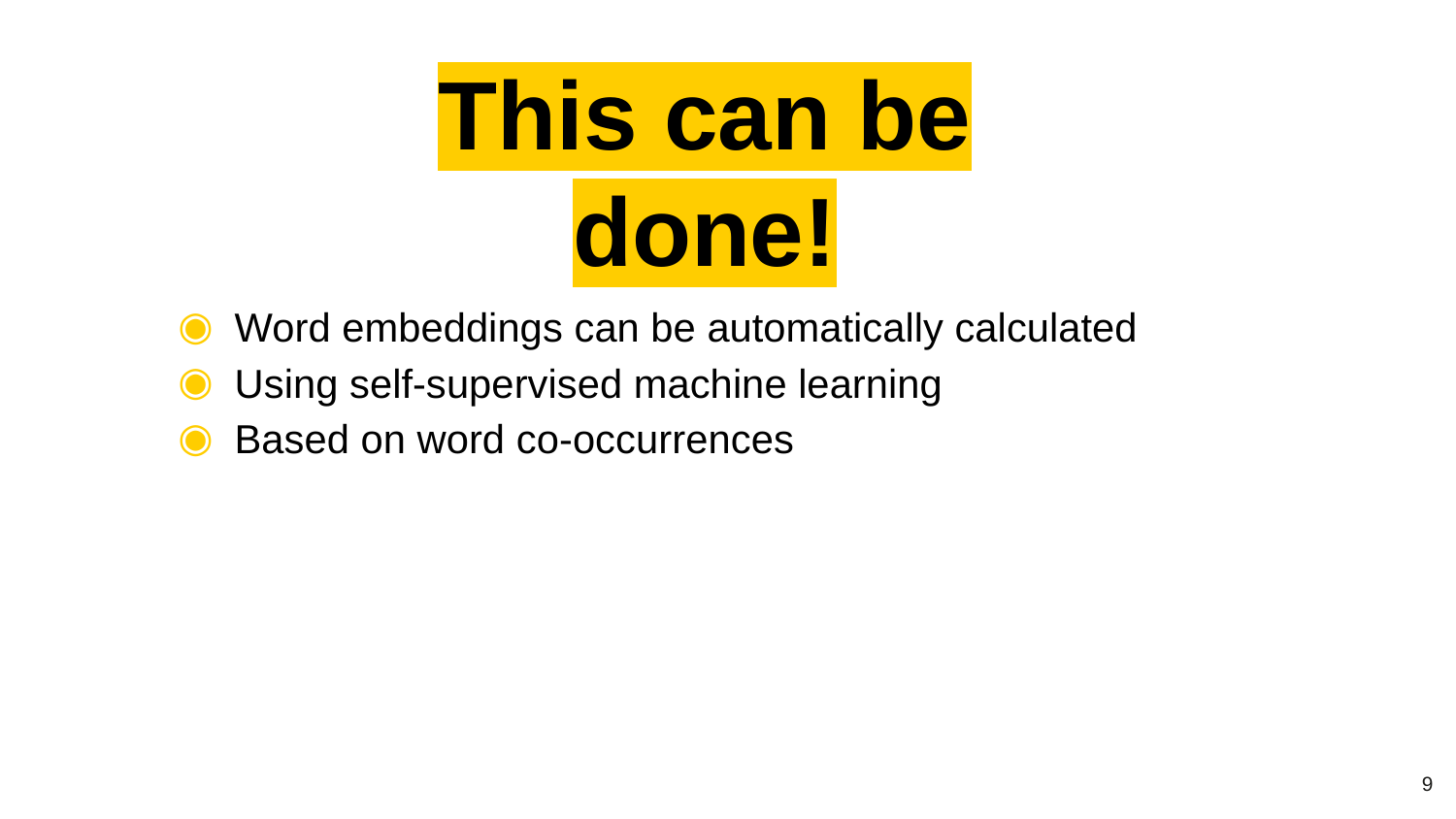

This can be done!
Word embeddings can be automatically calculated
Using self-supervised machine learning
Based on word co-occurrences
9